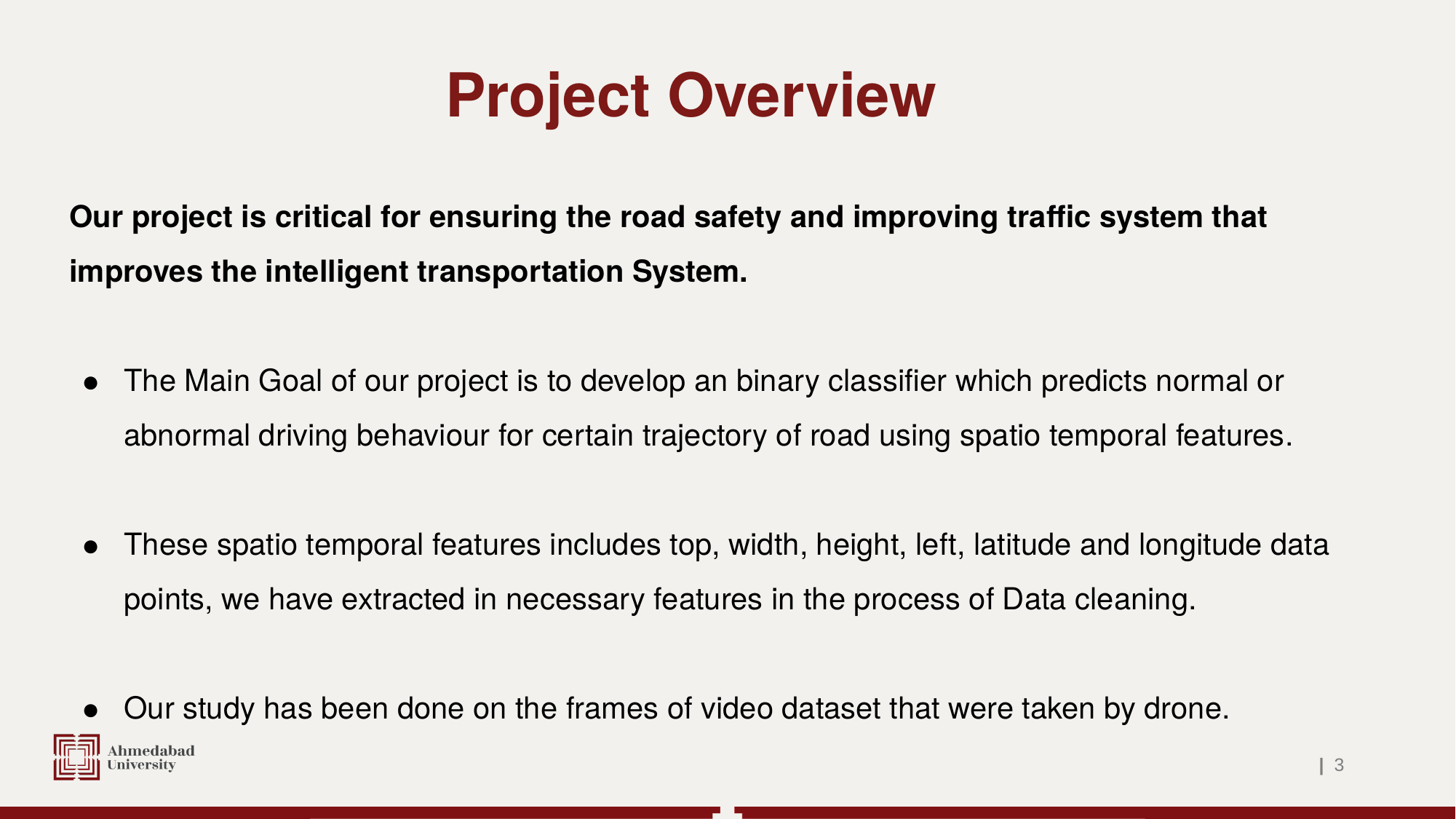

Project Overview
Our project is critical for ensuring the road safety and improving traffic system that improves the intelligent transportation System.

The Main Goal of our project is to develop an binary classifier which predicts normal or abnormal driving behaviour for certain trajectory of road using spatio temporal features.

These spatio temporal features includes top, width, height, left, latitude and longitude data points, we have extracted in necessary features in the process of Data cleaning.

Our study has been done on the frames of video dataset that were taken by drone.
|  3